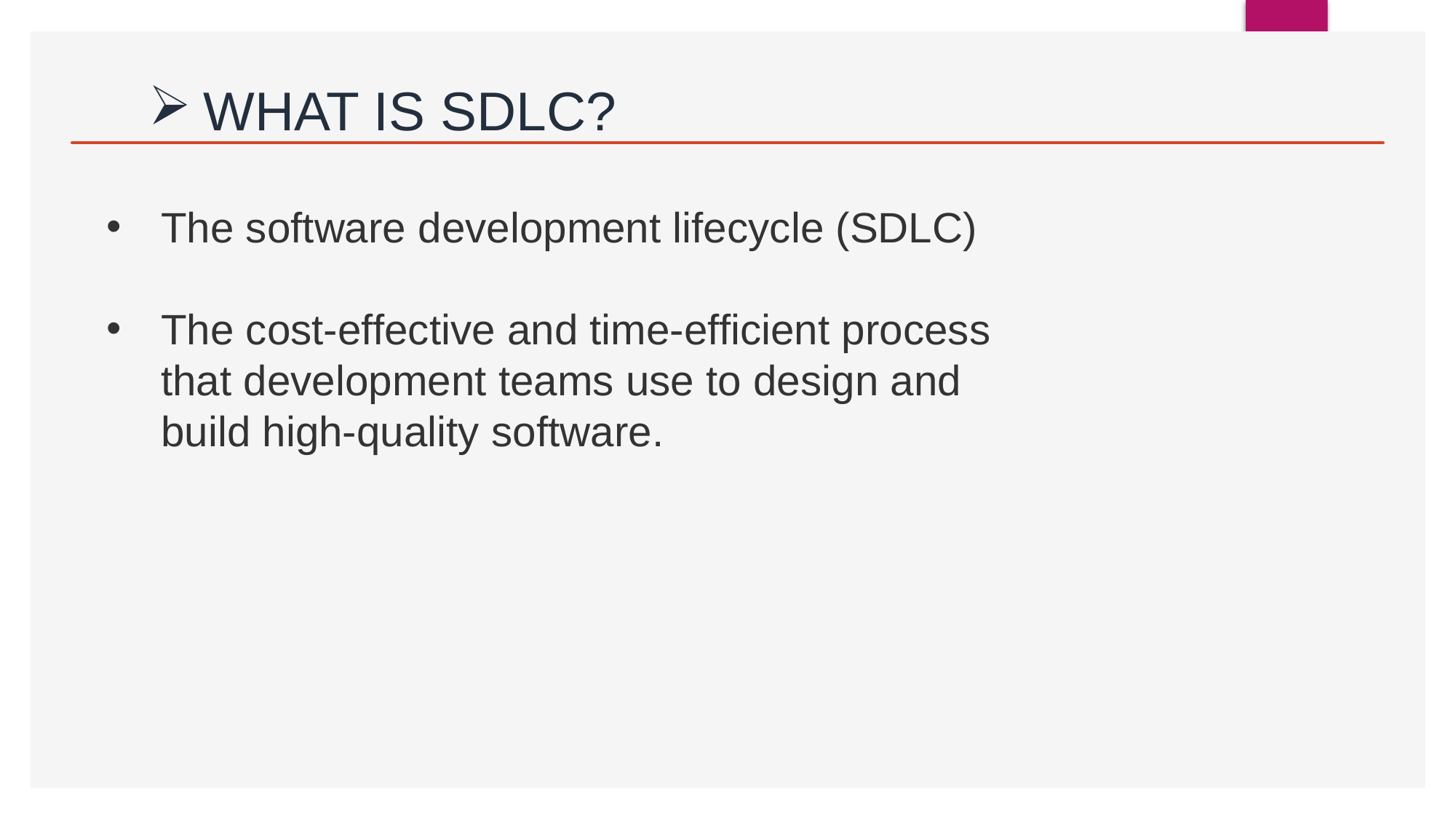

# WHAT IS SDLC?

The software development lifecycle (SDLC)

The cost-effective and time-efficient process that development teams use to design and build high-quality software.